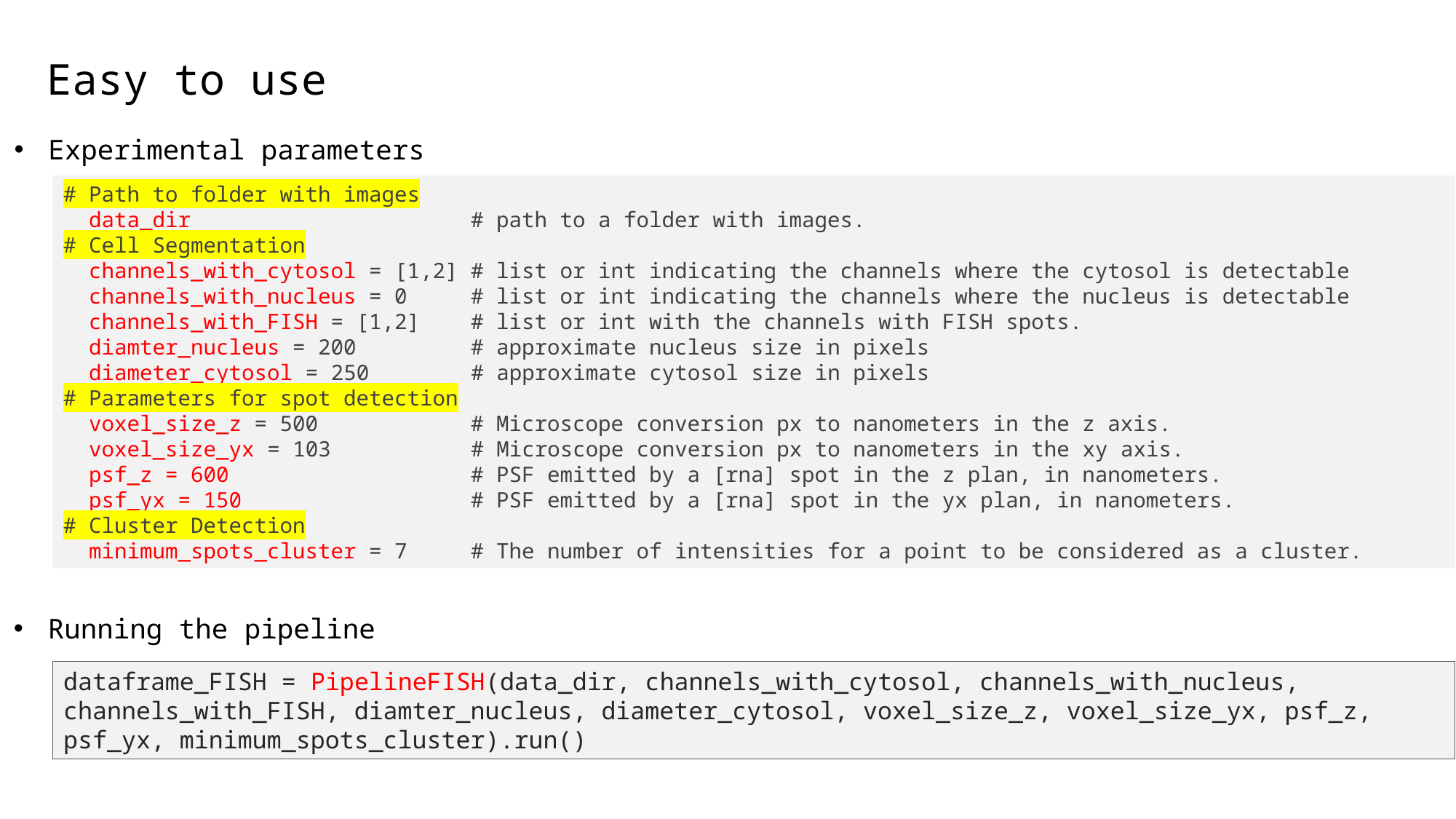

Easy to use
Experimental parameters
# Path to folder with images
  data_dir                      # path to a folder with images.
# Cell Segmentation
  channels_with_cytosol = [1,2] # list or int indicating the channels where the cytosol is detectable
  channels_with_nucleus = 0     # list or int indicating the channels where the nucleus is detectable
  channels_with_FISH = [1,2]    # list or int with the channels with FISH spots.
  diamter_nucleus = 200         # approximate nucleus size in pixels
  diameter_cytosol = 250        # approximate cytosol size in pixels
# Parameters for spot detection
  voxel_size_z = 500            # Microscope conversion px to nanometers in the z axis.
  voxel_size_yx = 103           # Microscope conversion px to nanometers in the xy axis.
  psf_z = 600                   # PSF emitted by a [rna] spot in the z plan, in nanometers.
  psf_yx = 150                  # PSF emitted by a [rna] spot in the yx plan, in nanometers.
# Cluster Detection
  minimum_spots_cluster = 7     # The number of intensities for a point to be considered as a cluster.
Running the pipeline
dataframe_FISH = PipelineFISH(data_dir, channels_with_cytosol, channels_with_nucleus, channels_with_FISH, diamter_nucleus, diameter_cytosol, voxel_size_z, voxel_size_yx, psf_z, psf_yx, minimum_spots_cluster).run()